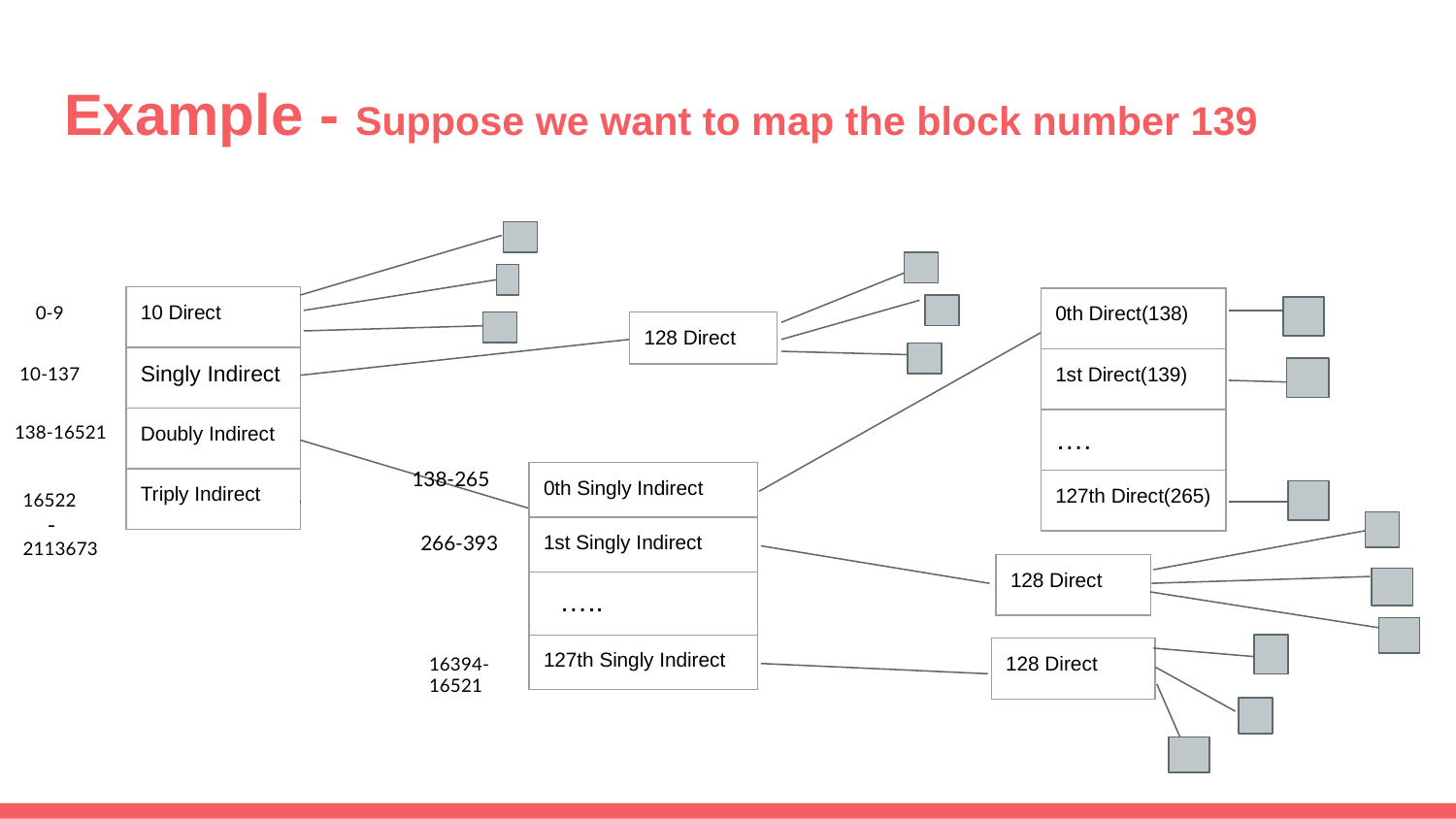

# Example - Suppose we want to map the block number 139

| 10 Direct |
| --- |
| Singly Indirect |
| Doubly Indirect |
| Triply Indirect |
| 0th Direct(138) |
| --- |
| 1st Direct(139) |
| …. |
| 127th Direct(265) |
0-9

| 128 Direct |
| --- |

10-137

138-16521
138-265
| 0th Singly Indirect |
| --- |
| 1st Singly Indirect |
| ….. |
| 127th Singly Indirect |
16522
     -
2113673

266-393
| 128 Direct |
| --- |

16394-
16521
| 128 Direct |
| --- |